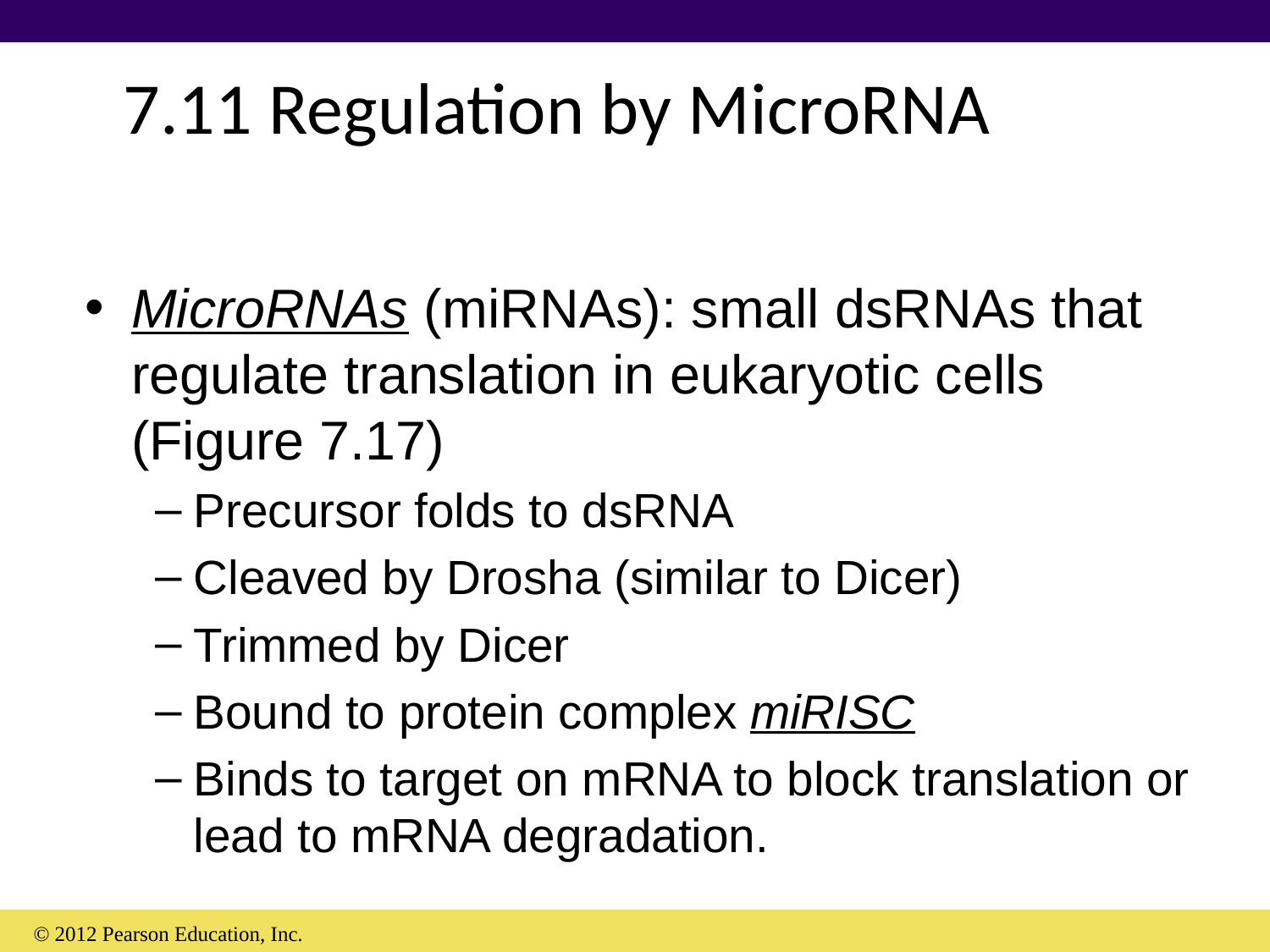

# 7.11 Regulation by MicroRNA

MicroRNAs (miRNAs): small dsRNAs that regulate translation in eukaryotic cells
(Figure 7.17)
Precursor folds to dsRNA
Cleaved by Drosha (similar to Dicer)
Trimmed by Dicer
Bound to protein complex miRISC
Binds to target on mRNA to block translation or lead to mRNA degradation.

© 2012 Pearson Education, Inc.